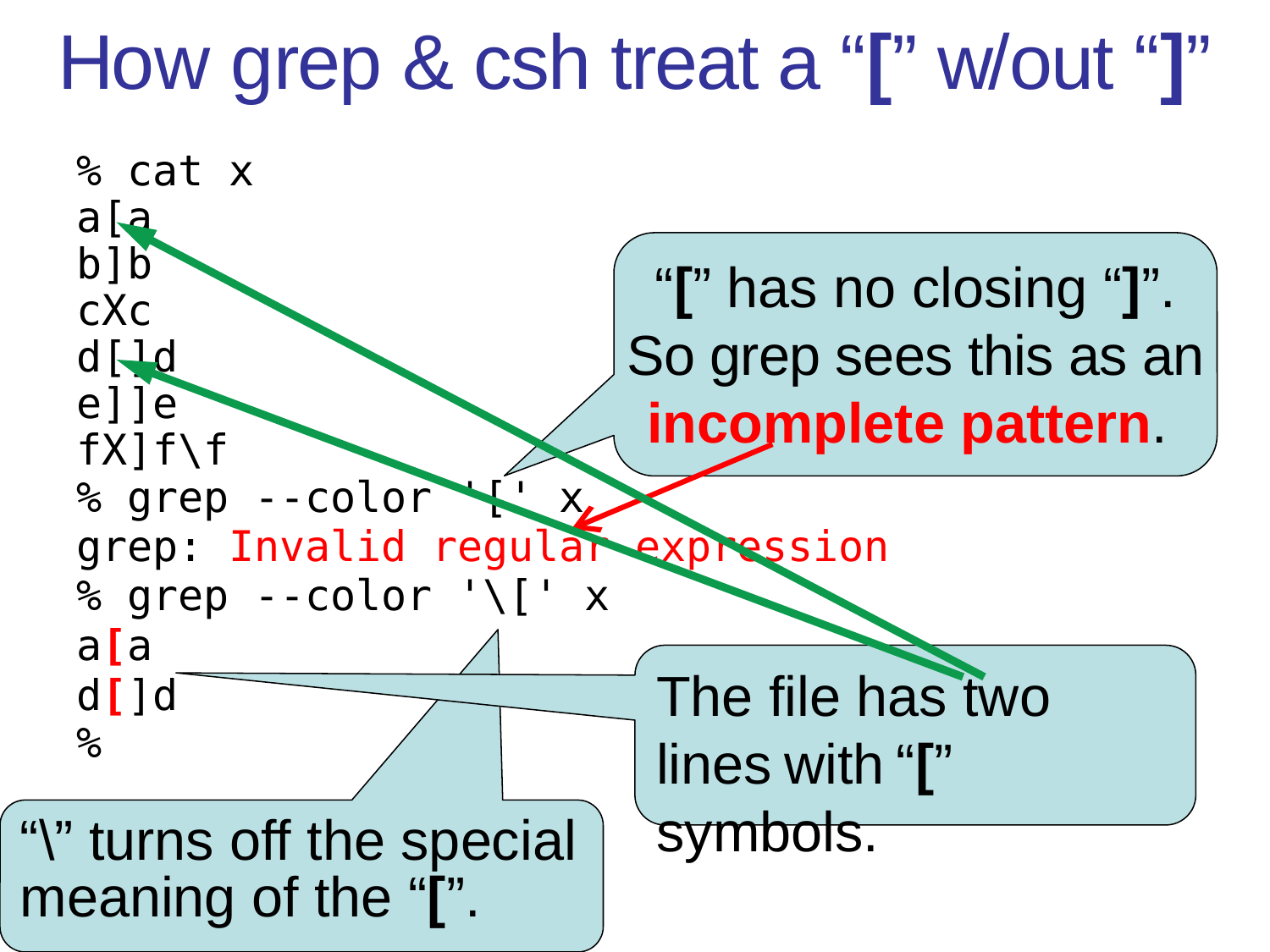

How grep & csh treat a “[” w/out “]”
% cat x
a[a
b]b
cXc
d[]d
e]]e
fX]f\f
% grep --color '[' x
grep: Invalid regular expression
% grep --color '\[' x
a[a
d[]d

%

%

%
“[” has no closing “]”. So grep sees this as an incomplete pattern.
The file has two lines with “[” symbols.
“\” turns off the special meaning of the “[”.